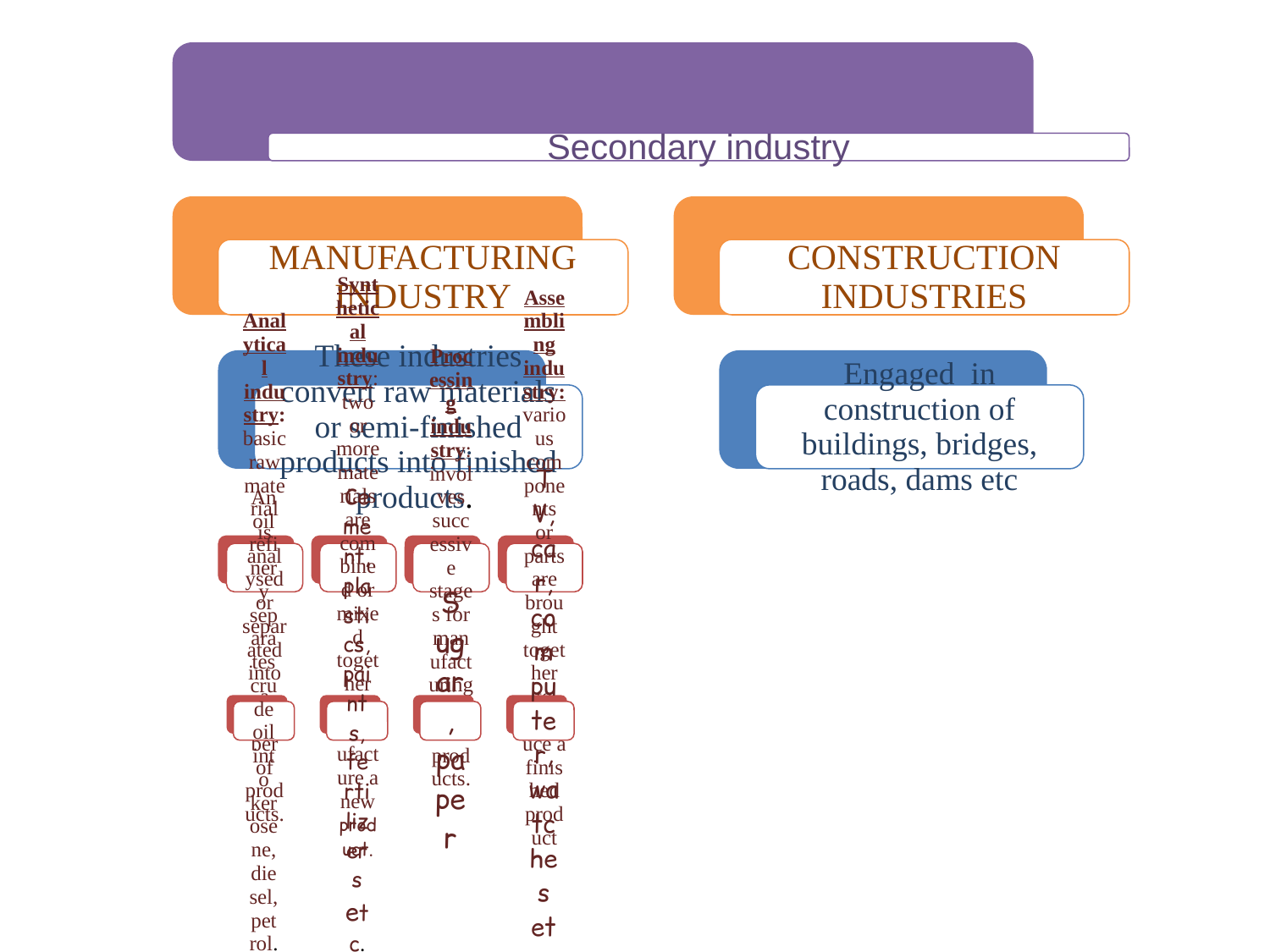

Secondary industry
CONSTRUCTION INDUSTRIES
Engaged  in construction of buildings, bridges, roads, dams etc